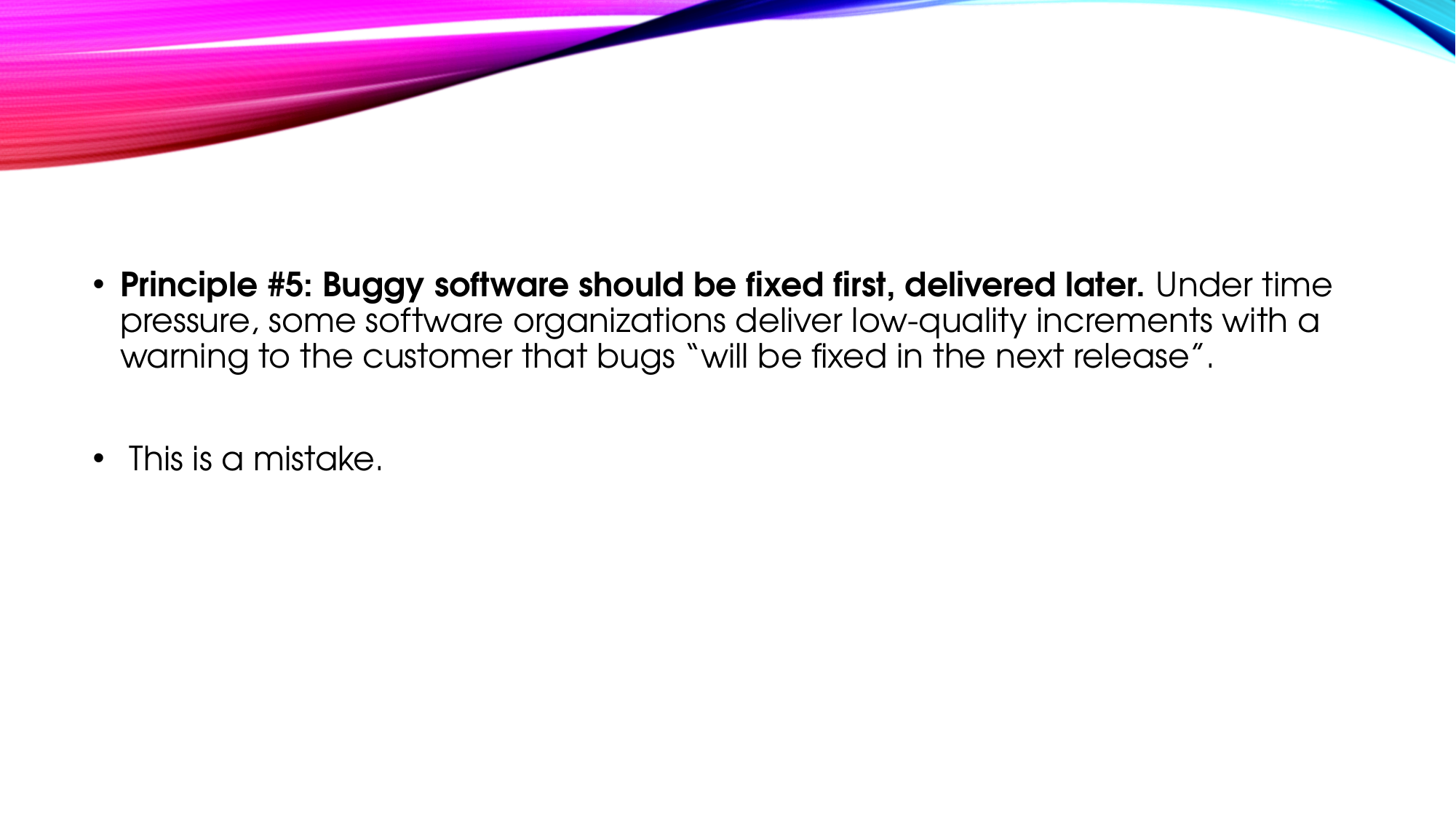

#
Principle #5: Buggy software should be fixed first, delivered later. Under time pressure, some software organizations deliver low-quality increments with a warning to the customer that bugs “will be fixed in the next release”.

 This is a mistake.